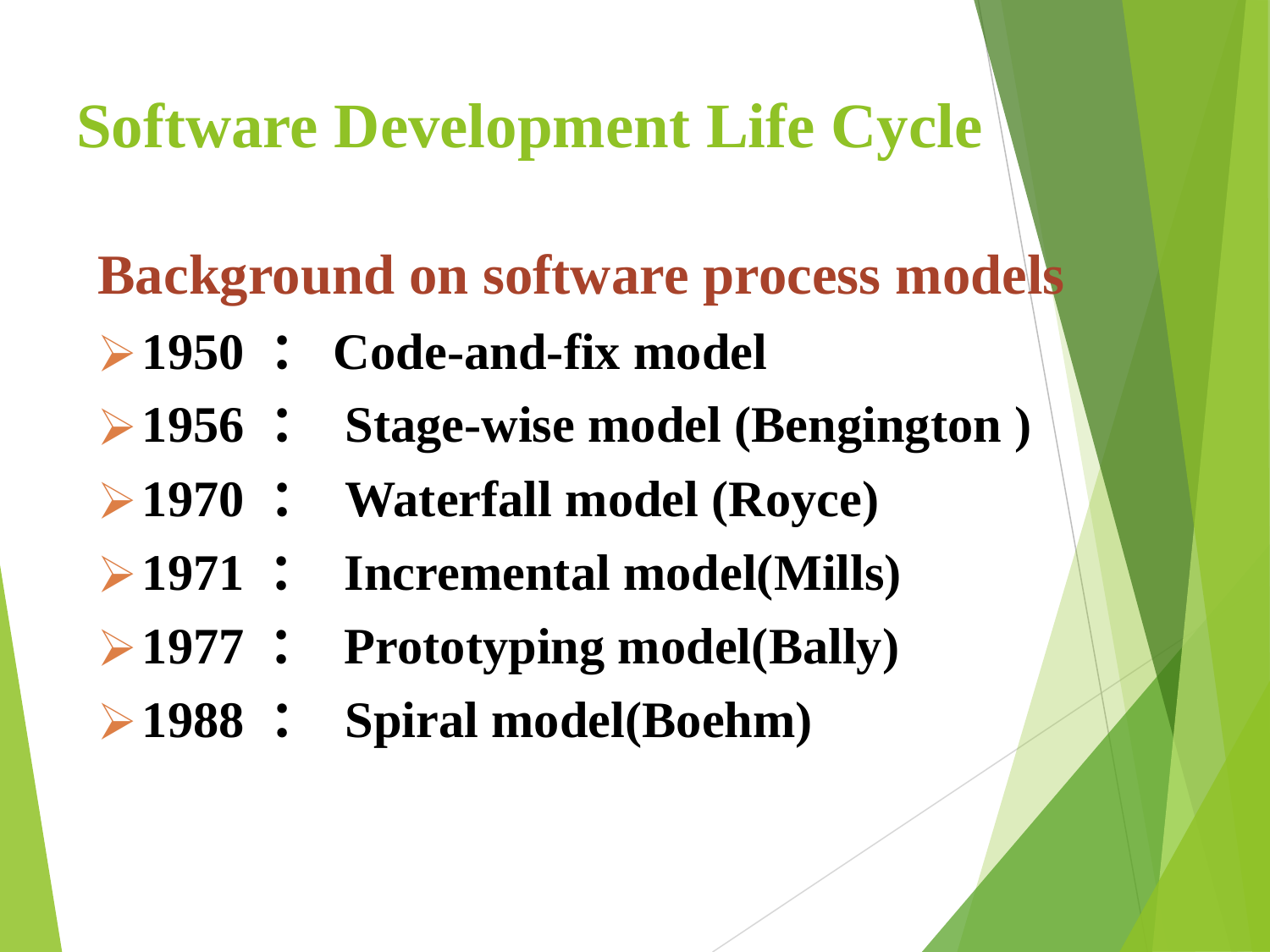

# Software Development Life Cycle
Background on software process models
1950 ：Code-and-fix model
1956 ： Stage-wise model (Bengington )
1970 ： Waterfall model (Royce)
1971	： Incremental model(Mills)
1977	： Prototyping model(Bally)
1988 ： Spiral model(Boehm)